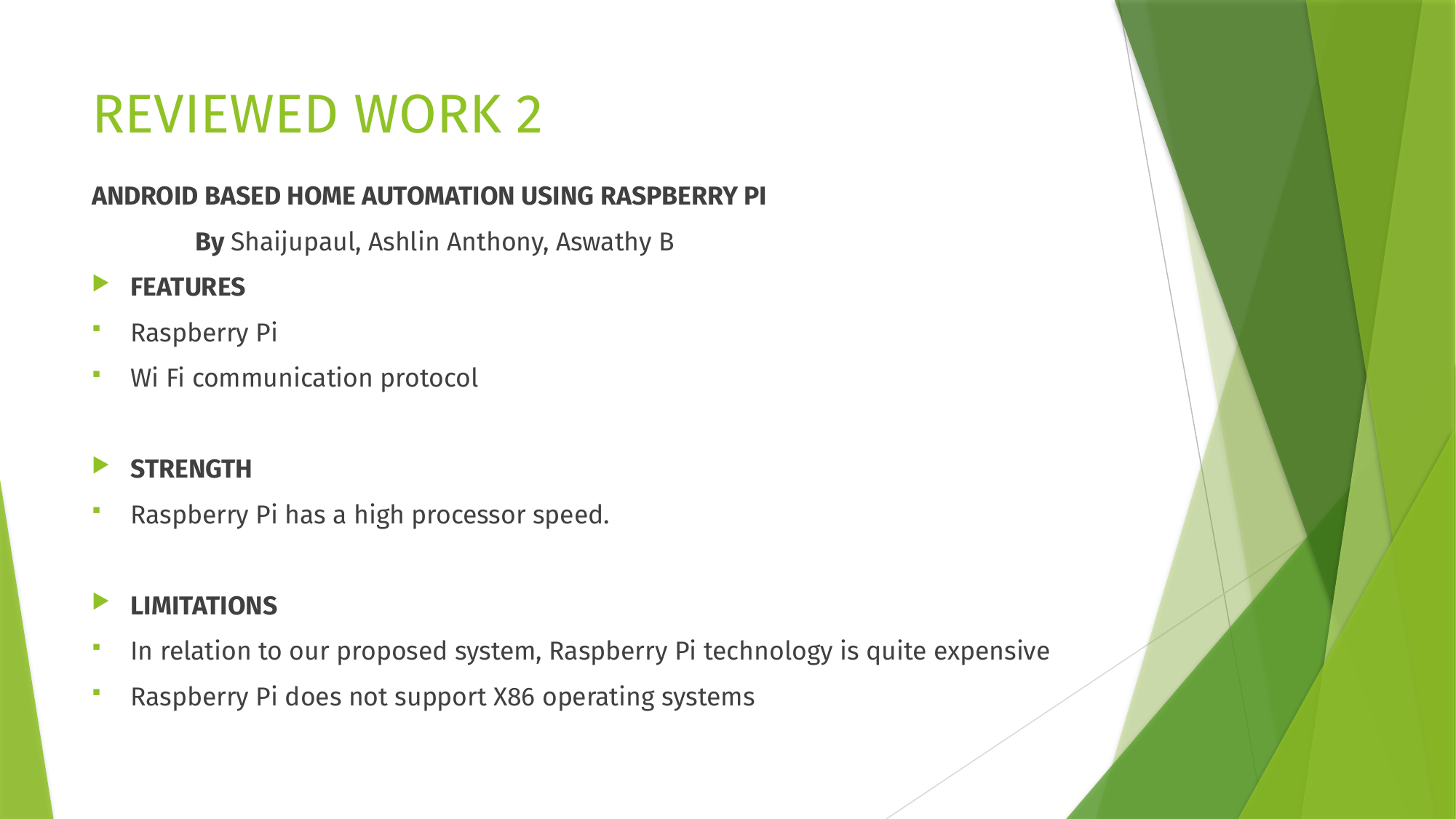

# REVIEWED WORK 2
ANDROID BASED HOME AUTOMATION USING RASPBERRY PI
	By Shaijupaul, Ashlin Anthony, Aswathy B
FEATURES
Raspberry Pi
Wi Fi communication protocol

STRENGTH
Raspberry Pi has a high processor speed.

LIMITATIONS
In relation to our proposed system, Raspberry Pi technology is quite expensive
Raspberry Pi does not support X86 operating systems